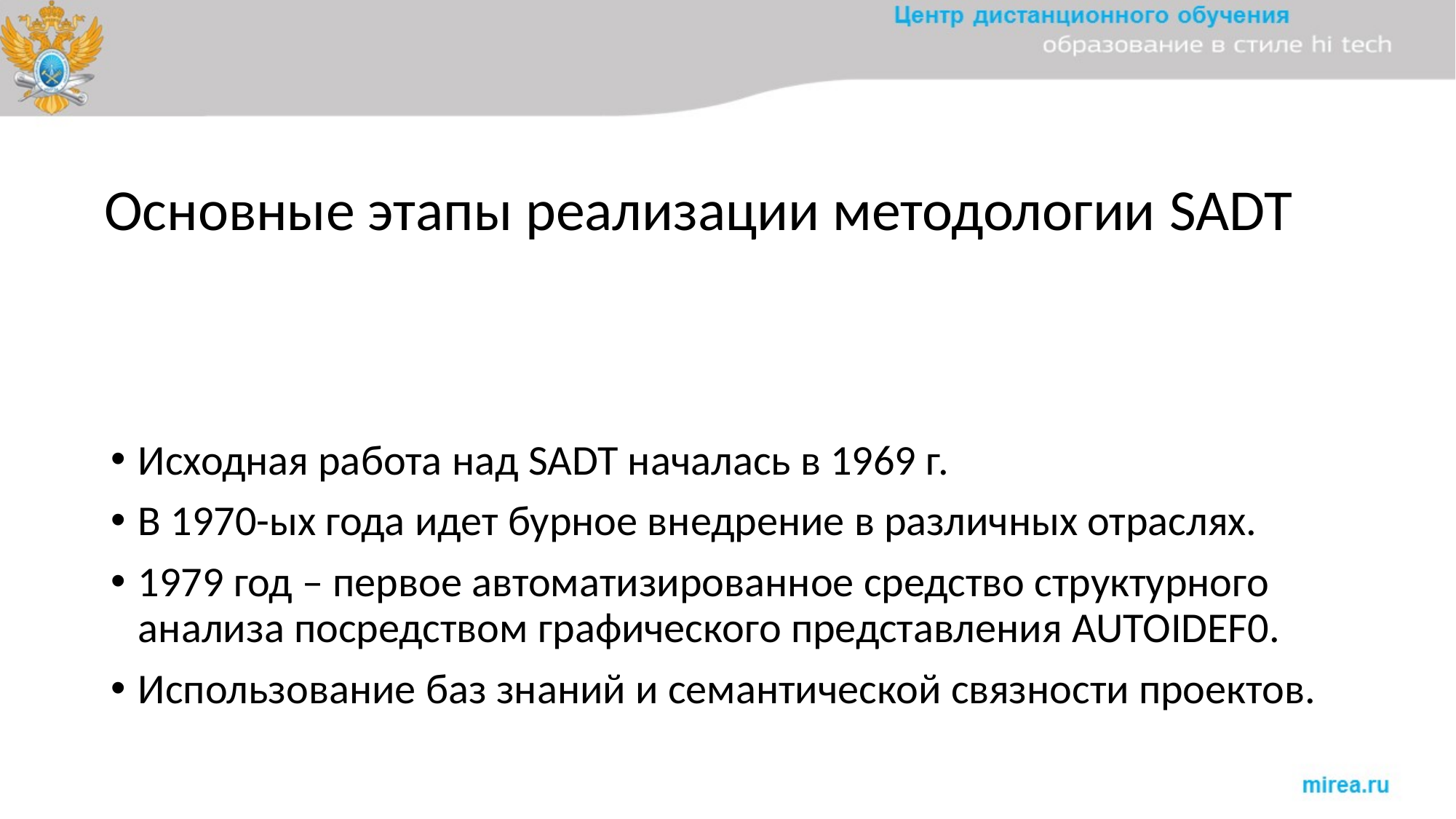

# Основные этапы реализации методологии SADT
Исходная работа над SADT началась в 1969 г.
В 1970-ых года идет бурное внедрение в различных отраслях.
1979 год – первое автоматизированное средство структурного анализа посредством графического представления AUTOIDEF0.
Использование баз знаний и семантической связности проектов.